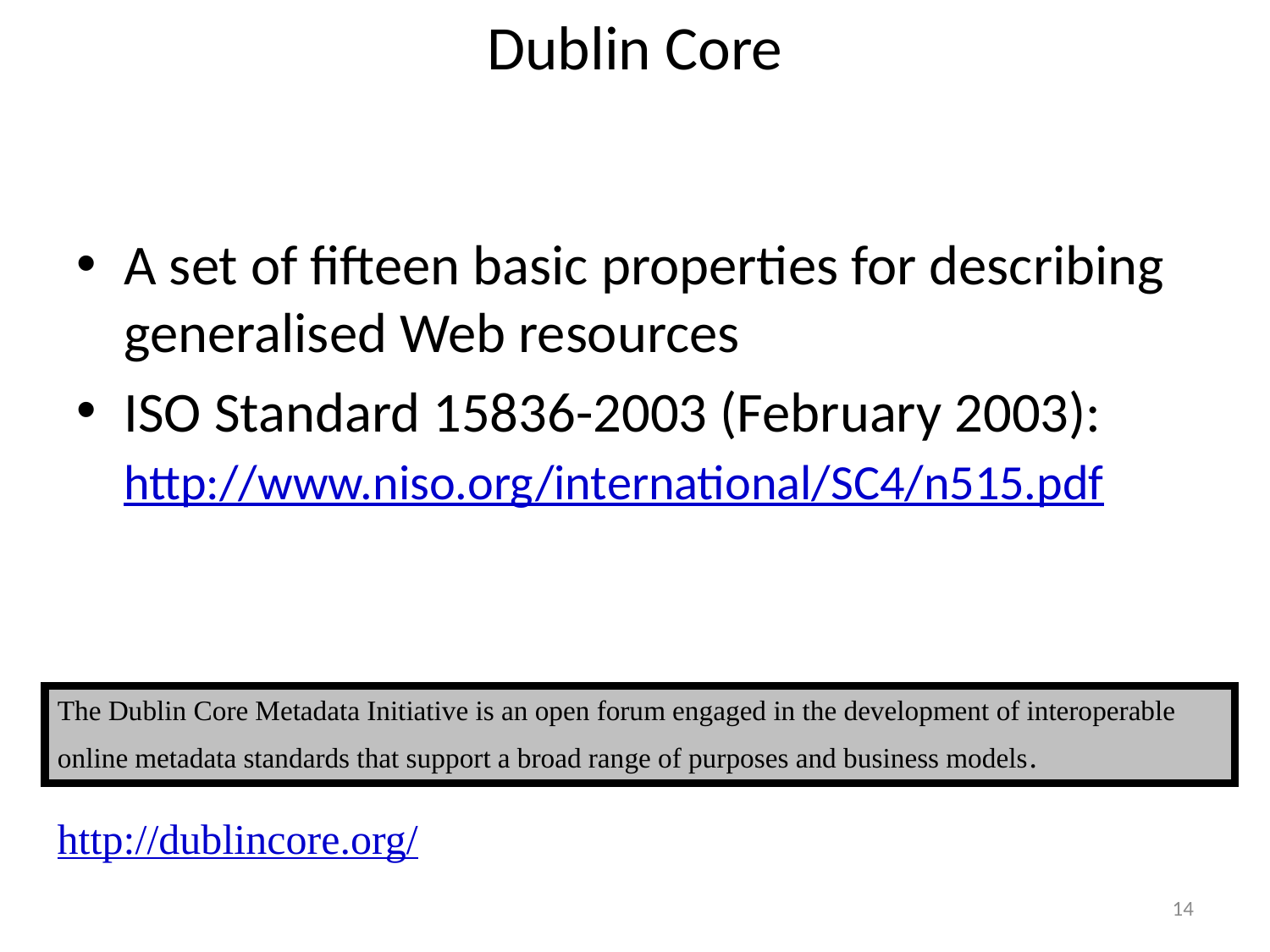

# Dublin Core
A set of fifteen basic properties for describing generalised Web resources
ISO Standard 15836-2003 (February 2003): http://www.niso.org/international/SC4/n515.pdf
The Dublin Core Metadata Initiative is an open forum engaged in the development of interoperable online metadata standards that support a broad range of purposes and business models.
http://dublincore.org/
14